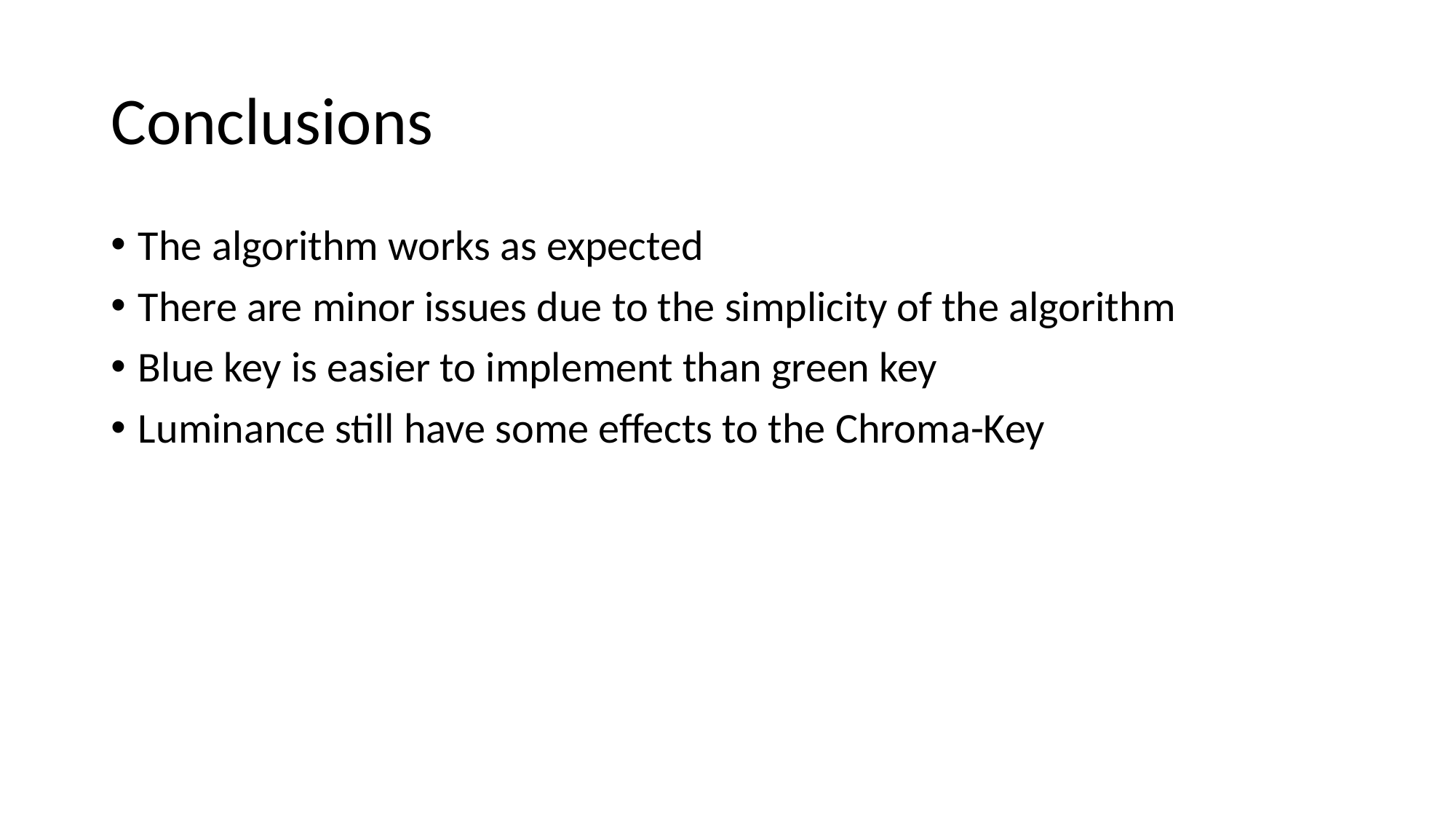

# Conclusions
The algorithm works as expected
There are minor issues due to the simplicity of the algorithm
Blue key is easier to implement than green key
Luminance still have some effects to the Chroma-Key